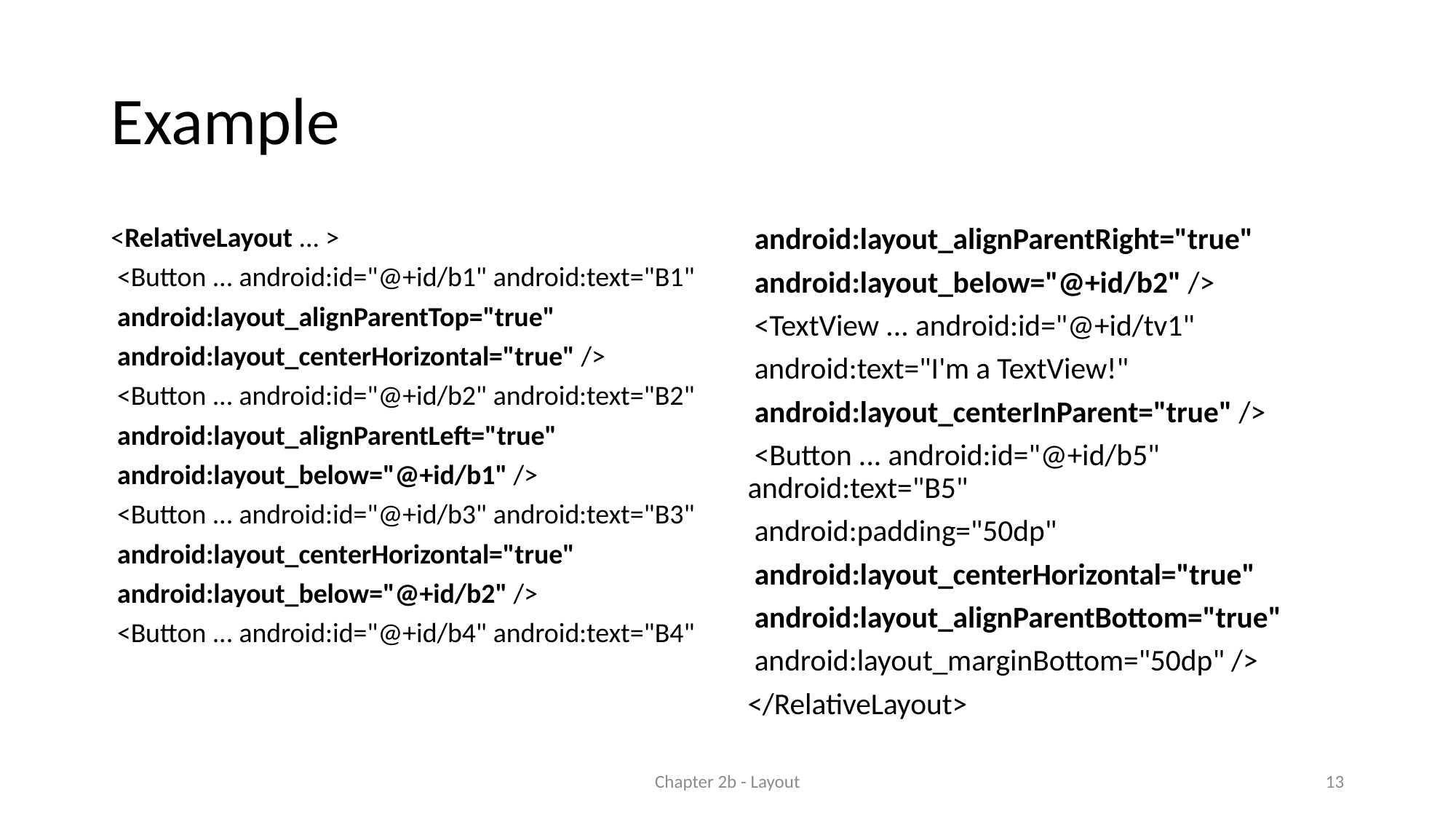

# Example
<RelativeLayout ... >
 <Button ... android:id="@+id/b1" android:text="B1"
 android:layout_alignParentTop="true"
 android:layout_centerHorizontal="true" />
 <Button ... android:id="@+id/b2" android:text="B2"
 android:layout_alignParentLeft="true"
 android:layout_below="@+id/b1" />
 <Button ... android:id="@+id/b3" android:text="B3"
 android:layout_centerHorizontal="true"
 android:layout_below="@+id/b2" />
 <Button ... android:id="@+id/b4" android:text="B4"
 android:layout_alignParentRight="true"
 android:layout_below="@+id/b2" />
 <TextView ... android:id="@+id/tv1"
 android:text="I'm a TextView!"
 android:layout_centerInParent="true" />
 <Button ... android:id="@+id/b5" android:text="B5"
 android:padding="50dp"
 android:layout_centerHorizontal="true"
 android:layout_alignParentBottom="true"
 android:layout_marginBottom="50dp" />
</RelativeLayout>

Chapter 2b - Layout
13